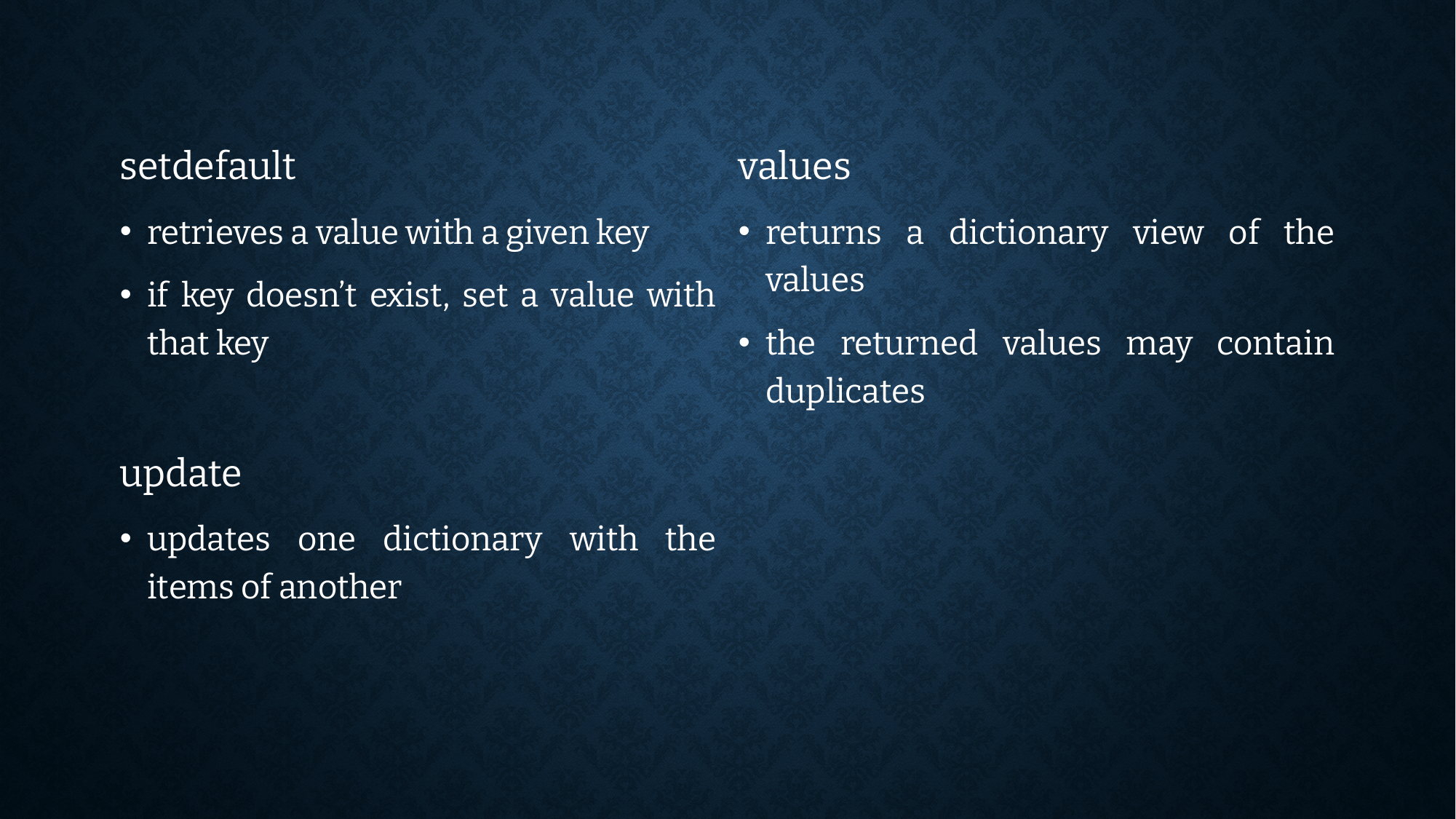

setdefault
retrieves a value with a given key
if key doesn’t exist, set a value with that key

update
updates one dictionary with the items of another
values
returns a dictionary view of the values
the returned values may contain duplicates